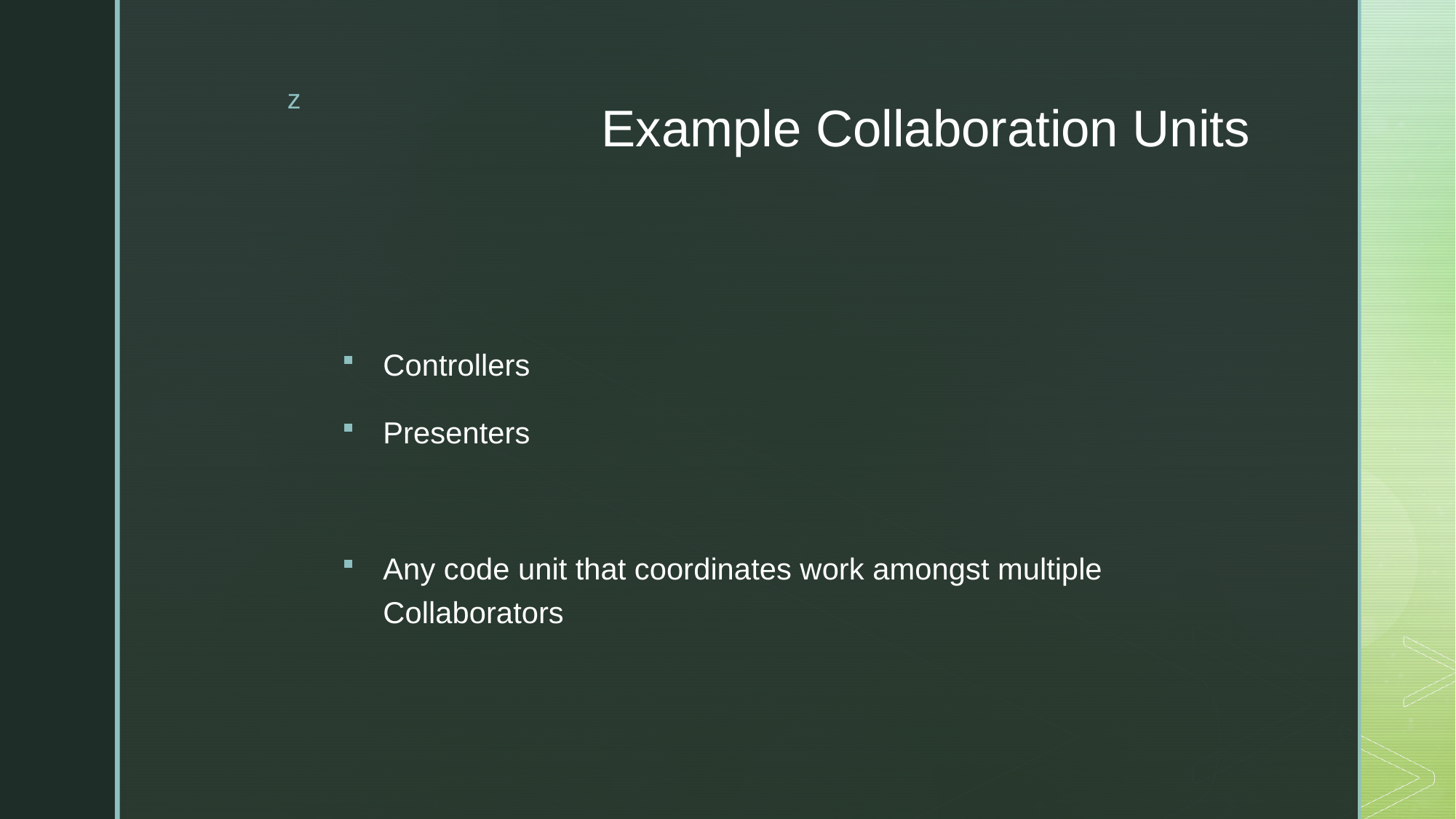

# Example Collaboration Units
Controllers
Presenters

Any code unit that coordinates work amongst multiple Collaborators